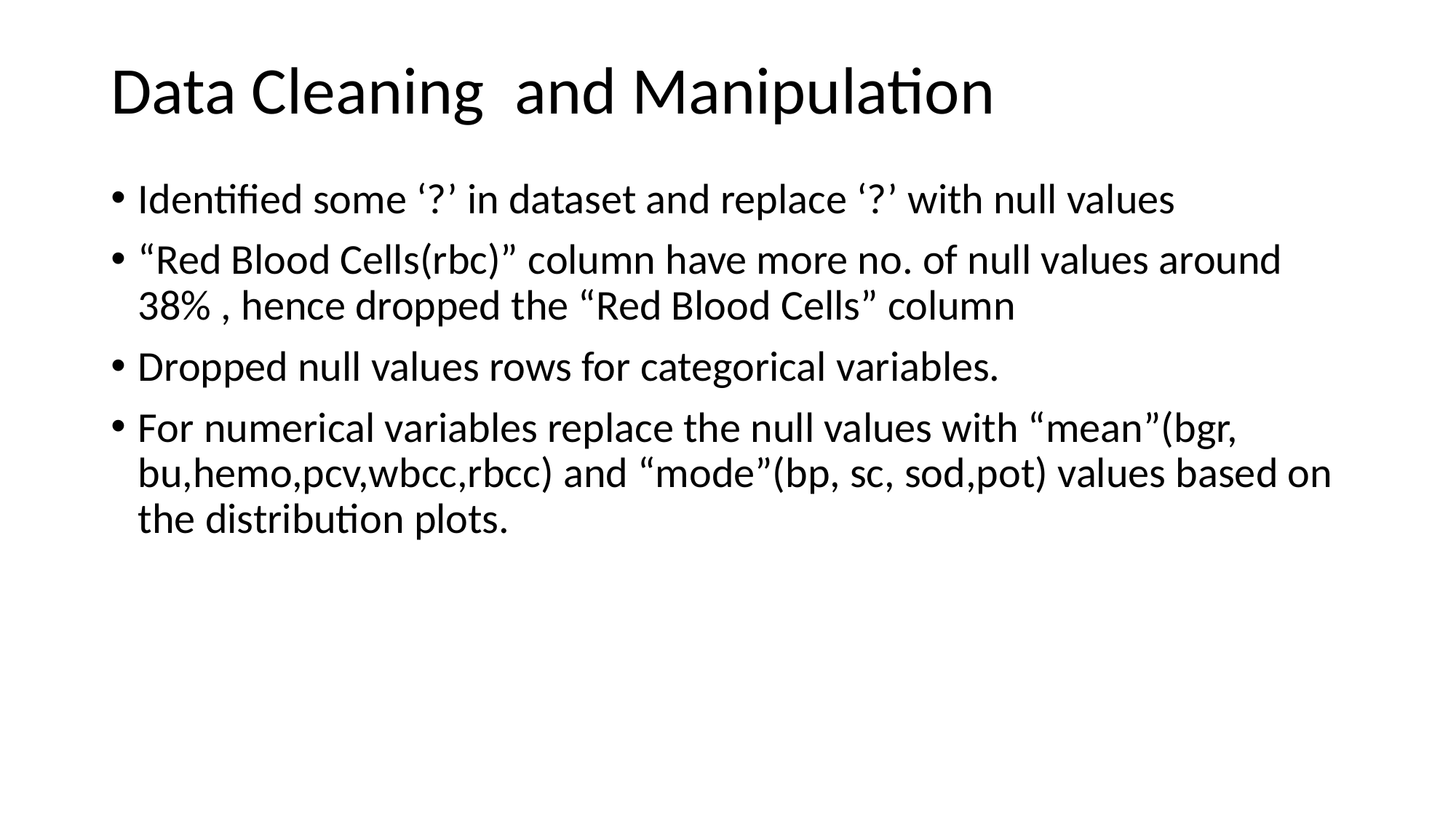

# Data Cleaning  and Manipulation
Identified some ‘?’ in dataset and replace ‘?’ with null values
“Red Blood Cells(rbc)” column have more no. of null values around 38% , hence dropped the “Red Blood Cells” column
Dropped null values rows for categorical variables.
For numerical variables replace the null values with “mean”(bgr, bu,hemo,pcv,wbcc,rbcc) and “mode”(bp, sc, sod,pot) values based on the distribution plots.